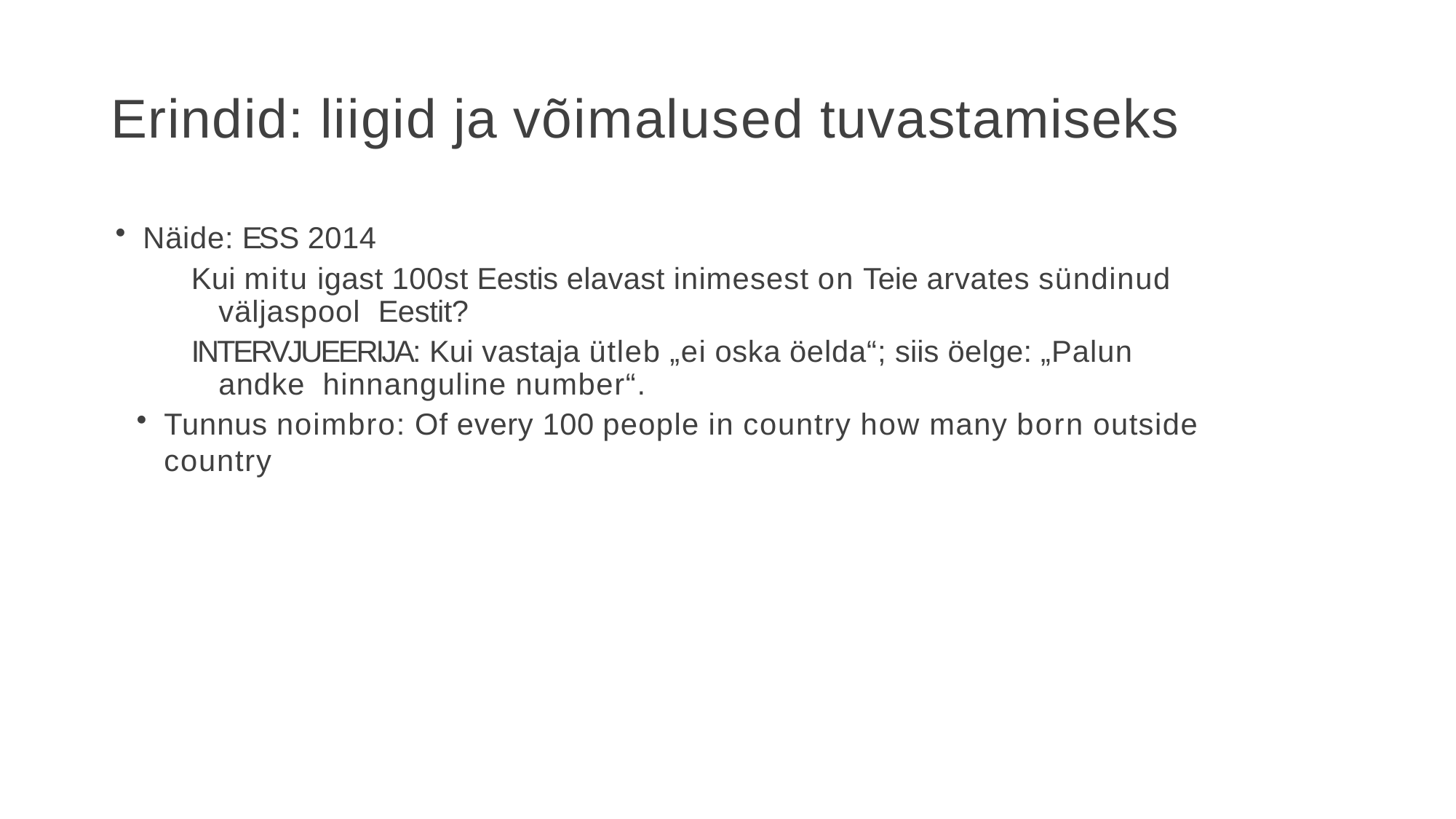

# Erindid: liigid ja võimalused tuvastamiseks
Näide: ESS 2014
Kui mitu igast 100st Eestis elavast inimesest on Teie arvates sündinud väljaspool  Eestit?
INTERVJUEERIJA: Kui vastaja ütleb „ei oska öelda“; siis öelge: „Palun andke  hinnanguline number“.
Tunnus noimbro: Of every 100 people in country how many born outside country